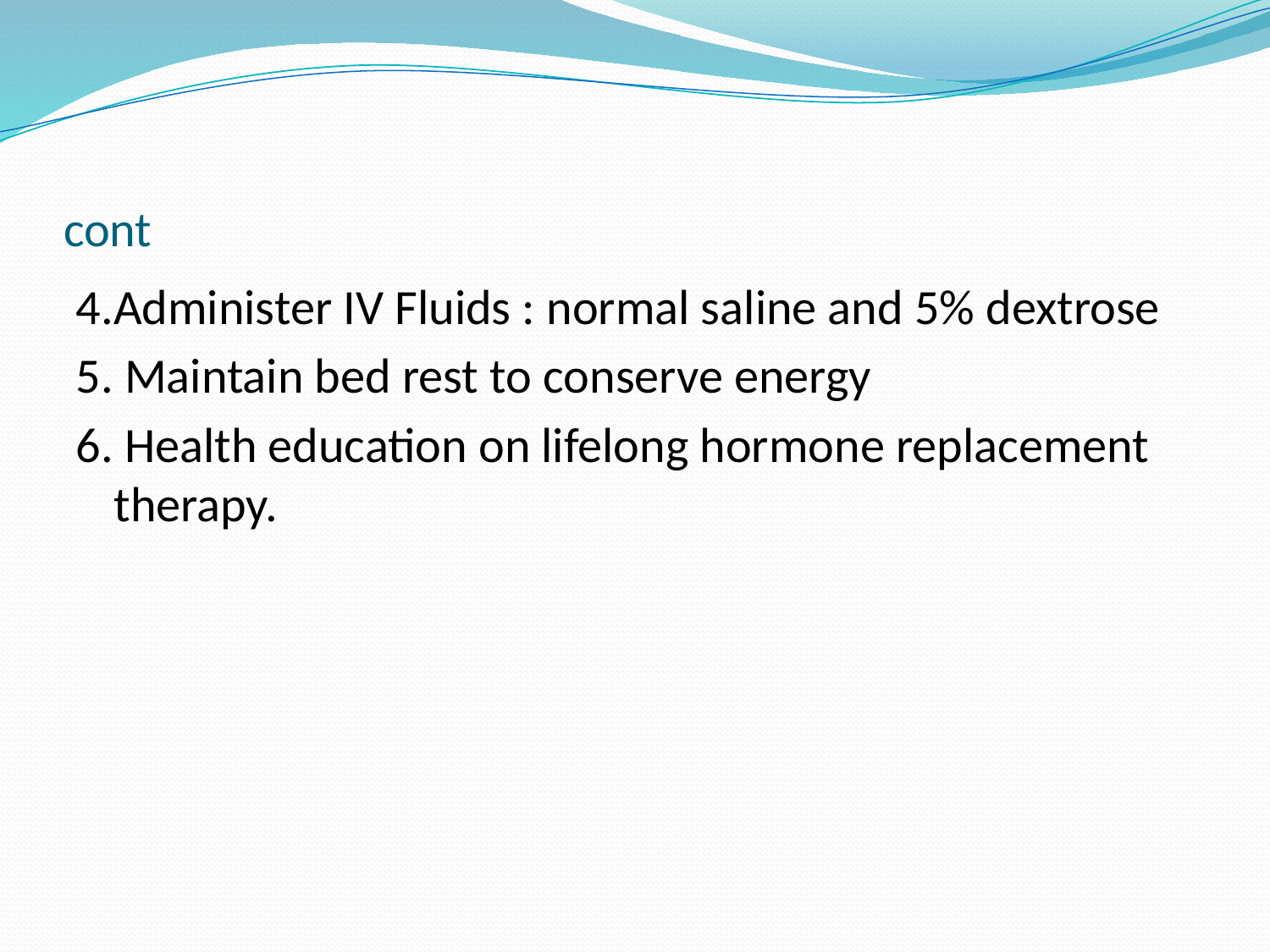

# cont
4.Administer IV Fluids : normal saline and 5% dextrose
5. Maintain bed rest to conserve energy
6. Health education on lifelong hormone replacement therapy.